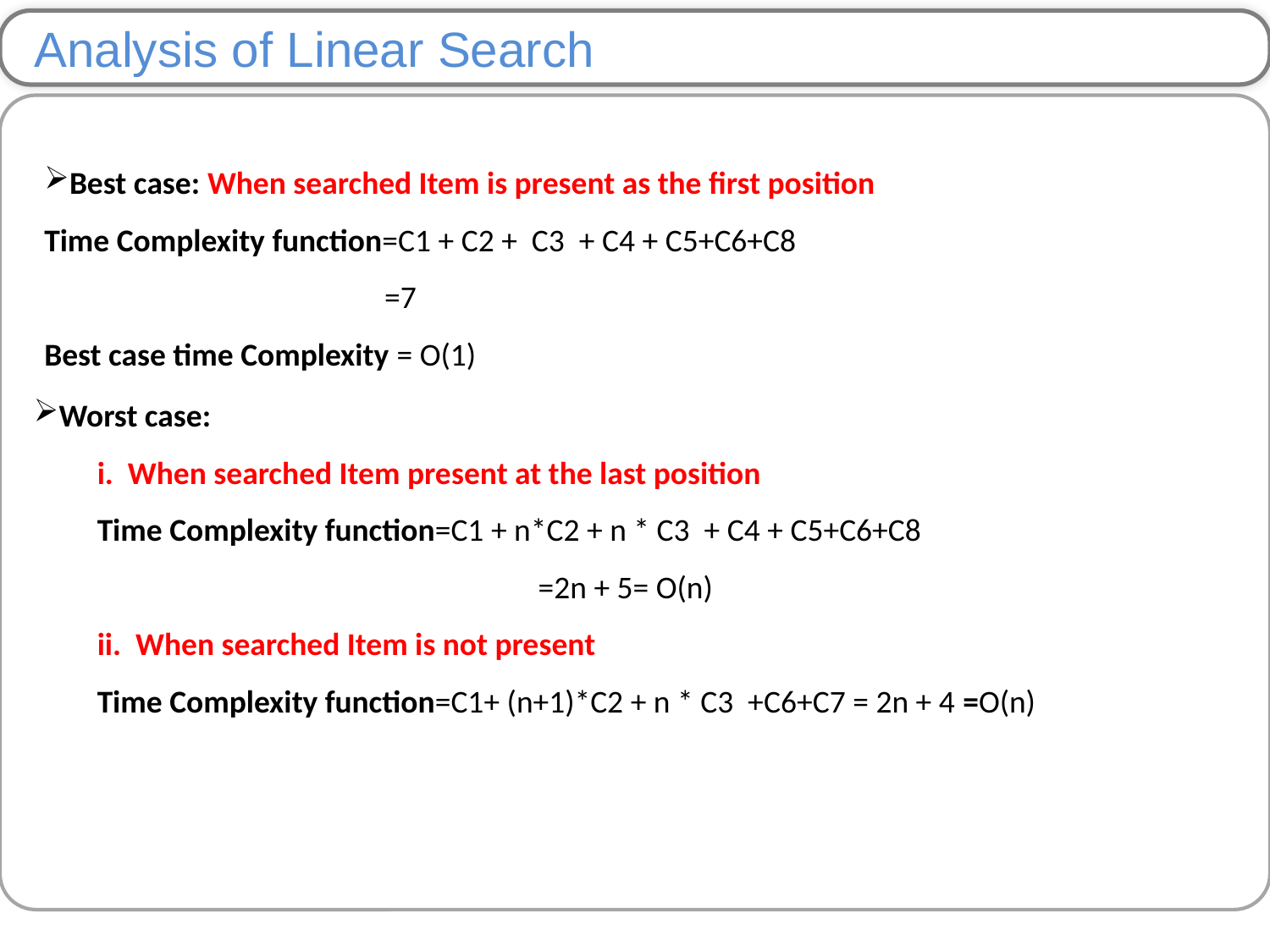

Analysis of Linear Search

Best case: When searched Item is present as the first position
Time Complexity function=C1 + C2 +  C3  + C4 + C5+C6+C8
		            =7
Best case time Complexity = O(1)

Worst case:
i.  When searched Item present at the last position
Time Complexity function=C1 + n*C2 + n * C3  + C4 + C5+C6+C8
		                          =2n + 5= O(n)
ii.  When searched Item is not present
Time Complexity function=C1+ (n+1)*C2 + n * C3  +C6+C7 = 2n + 4 =O(n)